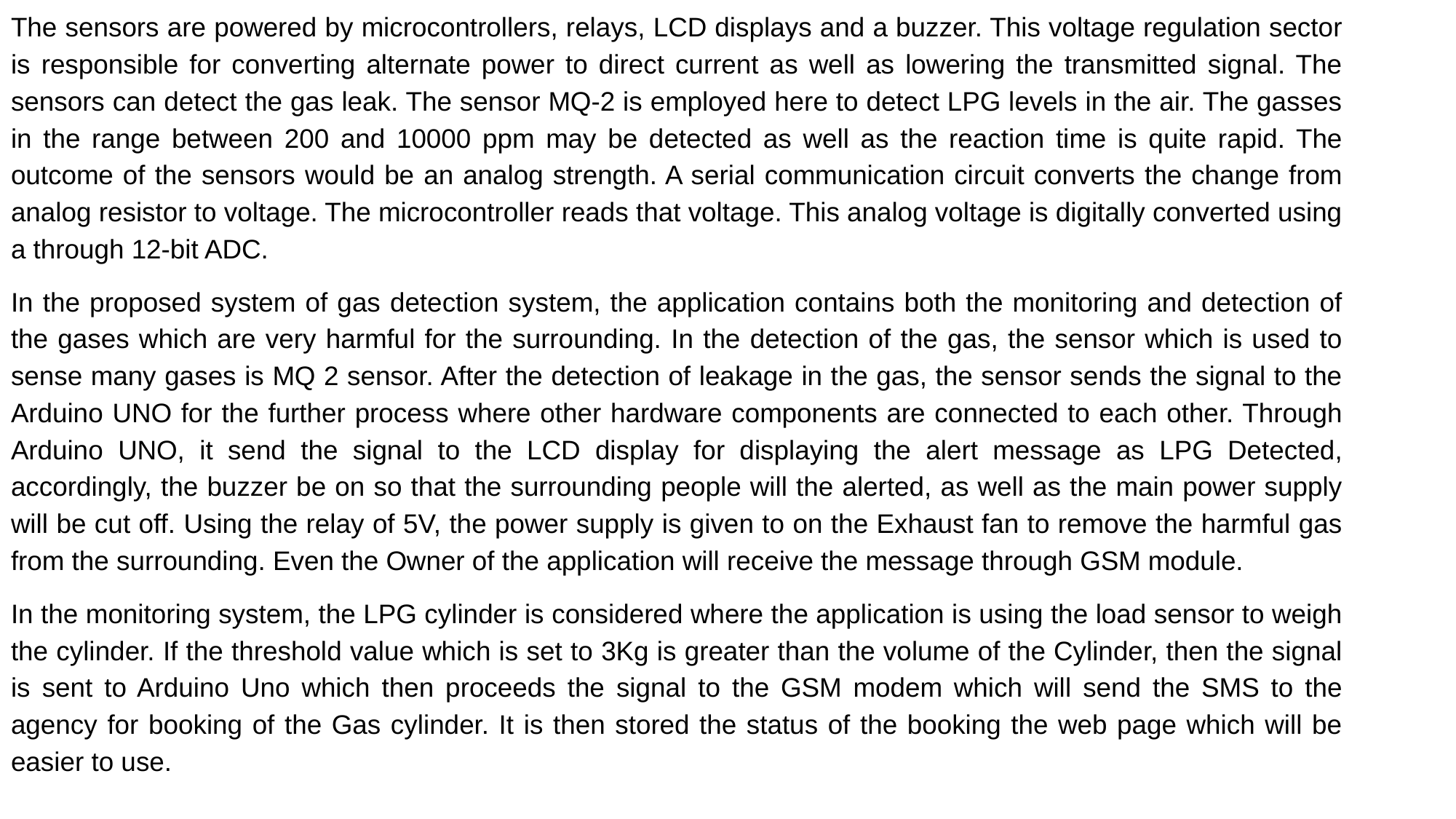

The sensors are powered by microcontrollers, relays, LCD displays and a buzzer. This voltage regulation sector is responsible for converting alternate power to direct current as well as lowering the transmitted signal. The sensors can detect the gas leak. The sensor MQ-2 is employed here to detect LPG levels in the air. The gasses in the range between 200 and 10000 ppm may be detected as well as the reaction time is quite rapid. The outcome of the sensors would be an analog strength. A serial communication circuit converts the change from analog resistor to voltage. The microcontroller reads that voltage. This analog voltage is digitally converted using a through 12-bit ADC.
In the proposed system of gas detection system, the application contains both the monitoring and detection of the gases which are very harmful for the surrounding. In the detection of the gas, the sensor which is used to sense many gases is MQ 2 sensor. After the detection of leakage in the gas, the sensor sends the signal to the Arduino UNO for the further process where other hardware components are connected to each other. Through Arduino UNO, it send the signal to the LCD display for displaying the alert message as LPG Detected, accordingly, the buzzer be on so that the surrounding people will the alerted, as well as the main power supply will be cut off. Using the relay of 5V, the power supply is given to on the Exhaust fan to remove the harmful gas from the surrounding. Even the Owner of the application will receive the message through GSM module.
In the monitoring system, the LPG cylinder is considered where the application is using the load sensor to weigh the cylinder. If the threshold value which is set to 3Kg is greater than the volume of the Cylinder, then the signal is sent to Arduino Uno which then proceeds the signal to the GSM modem which will send the SMS to the agency for booking of the Gas cylinder. It is then stored the status of the booking the web page which will be easier to use.